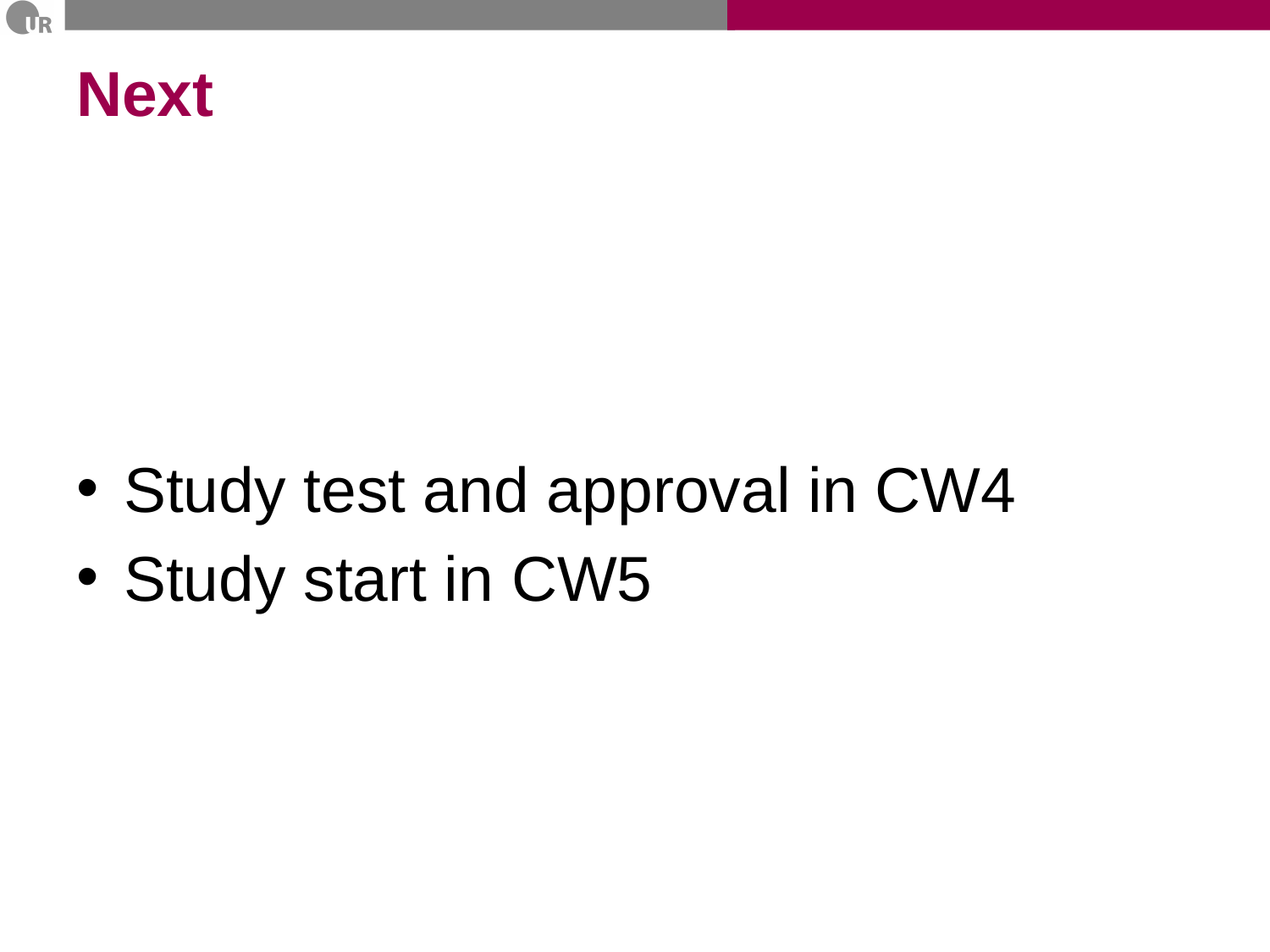

# Next
Study test and approval in CW4
Study start in CW5